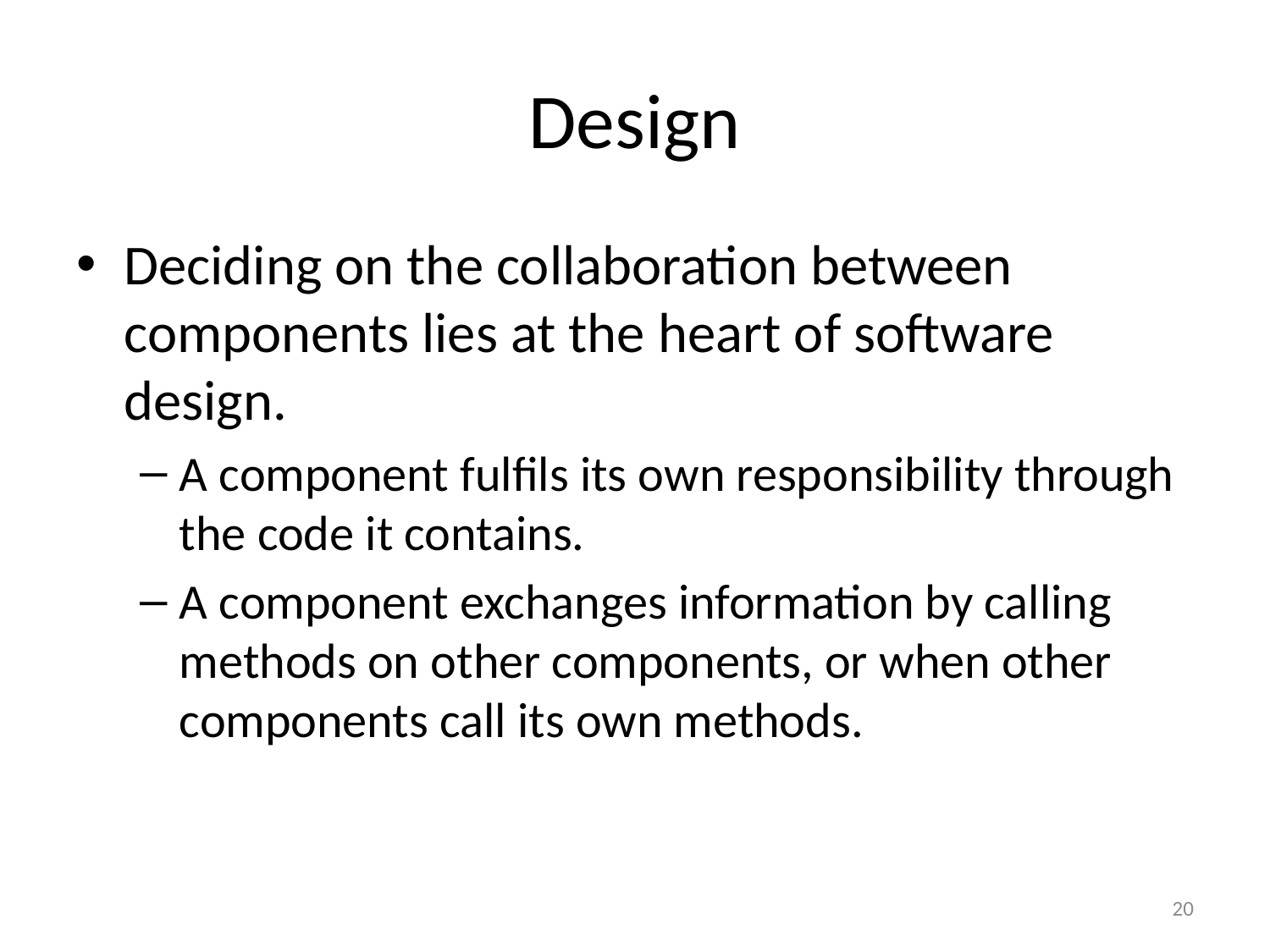

# Design
Deciding on the collaboration between components lies at the heart of software design.
A component fulfils its own responsibility through the code it contains.
A component exchanges information by calling methods on other components, or when other components call its own methods.
20